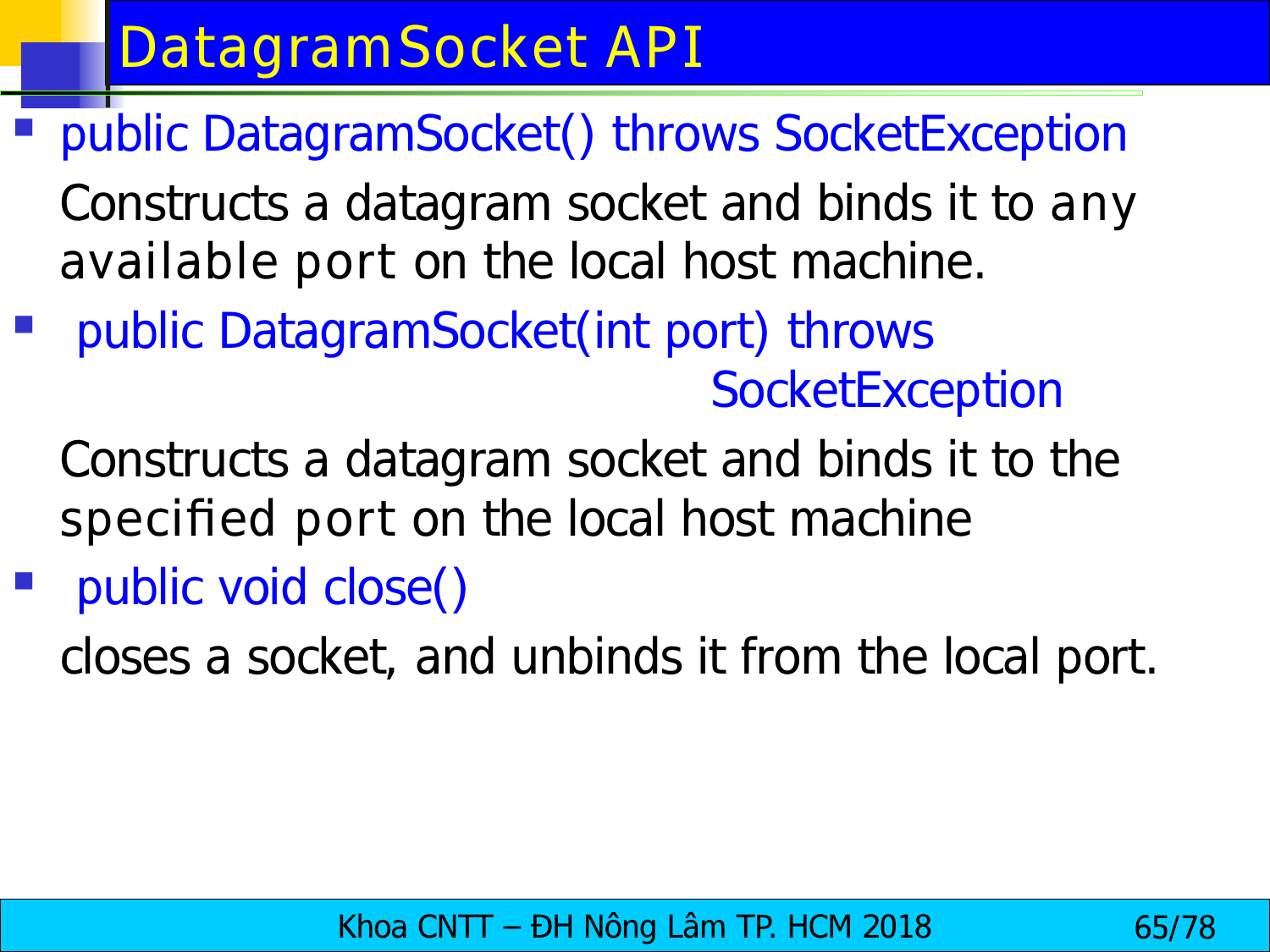

# DatagramSocket API
public DatagramSocket() throws SocketException
Constructs a datagram socket and binds it to any available port on the local host machine.
public DatagramSocket(int port) throws 								SocketException
Constructs a datagram socket and binds it to the specified port on the local host machine
public void close()
closes a socket, and unbinds it from the local port.